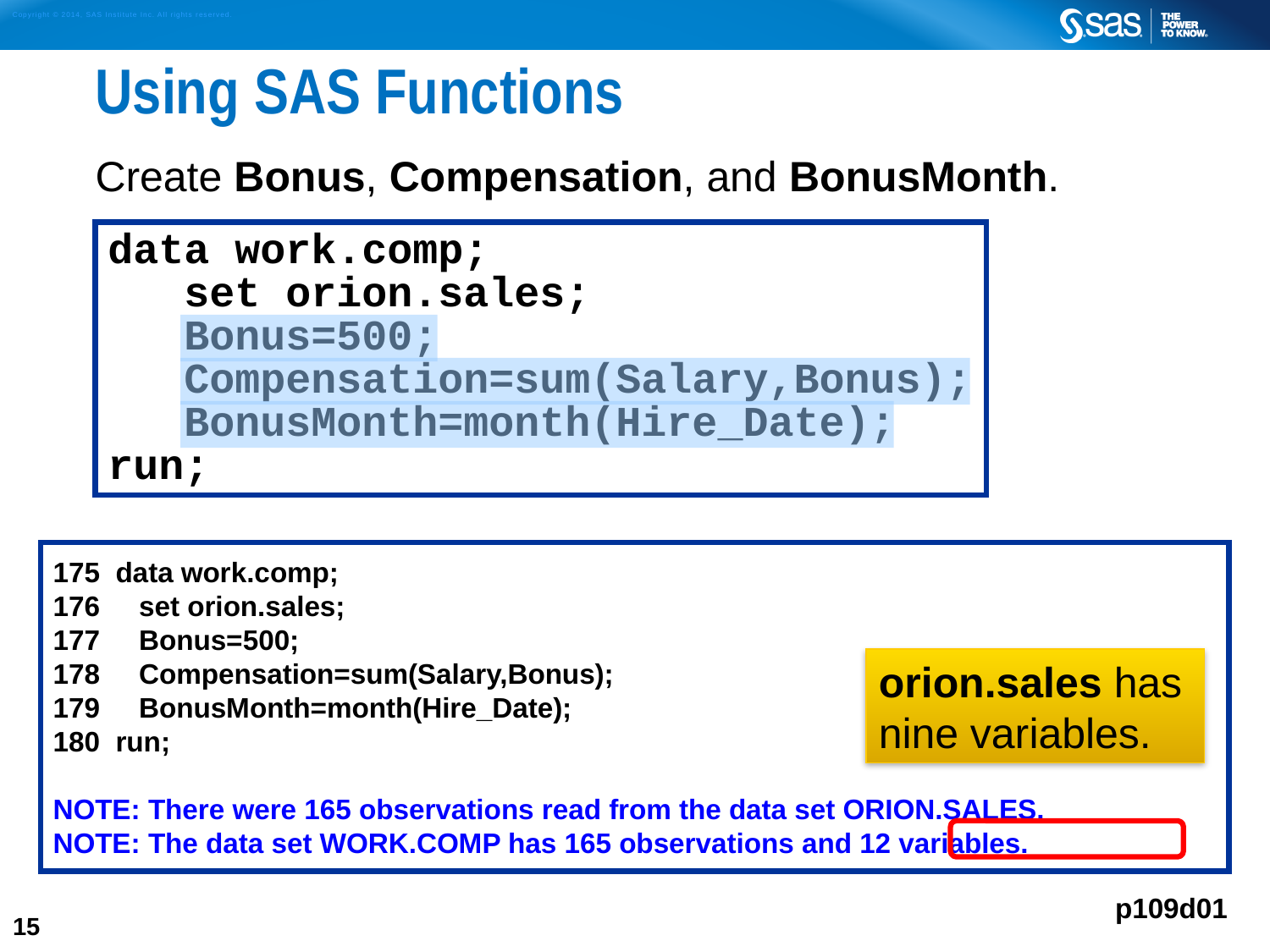

# Using SAS Functions
Create Bonus, Compensation, and BonusMonth.
data work.comp;
   set orion.sales;
   Bonus=500;
   Compensation=sum(Salary,Bonus);
   BonusMonth=month(Hire_Date);
run;

175  data work.comp;
176     set orion.sales;
177     Bonus=500;
178     Compensation=sum(Salary,Bonus);
179     BonusMonth=month(Hire_Date);
180  run;

NOTE: There were 165 observations read from the data set ORION.SALES.
NOTE: The data set WORK.COMP has 165 observations and 12 variables.
orion.sales has nine variables.

p109d01
15